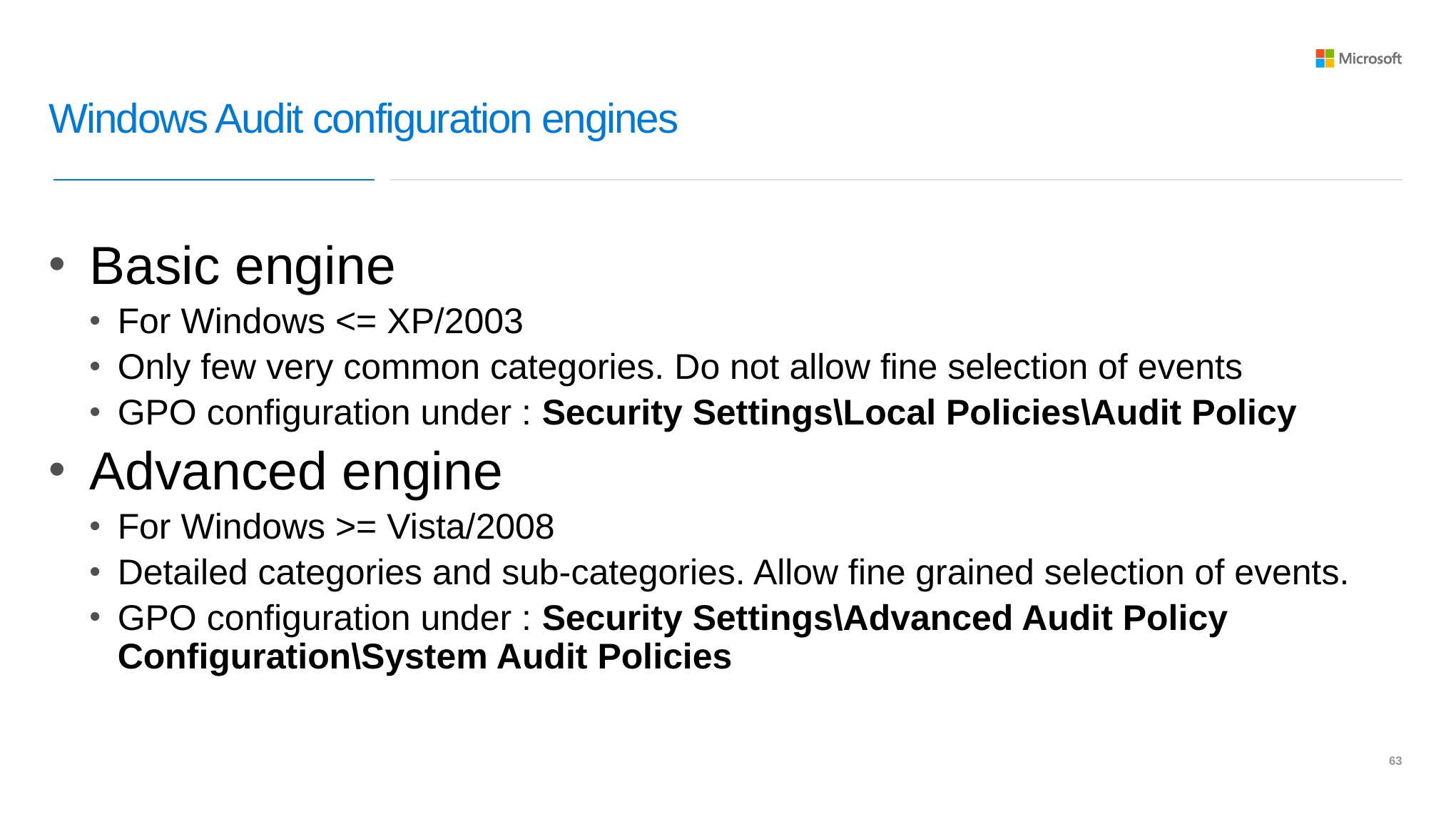

# Windows Audit configuration engines
Basic engine
For Windows <= XP/2003
Only few very common categories. Do not allow fine selection of events
GPO configuration under : Security Settings\Local Policies\Audit Policy
Advanced engine
For Windows >= Vista/2008
Detailed categories and sub-categories. Allow fine grained selection of events.
GPO configuration under : Security Settings\Advanced Audit Policy Configuration\System Audit Policies

63